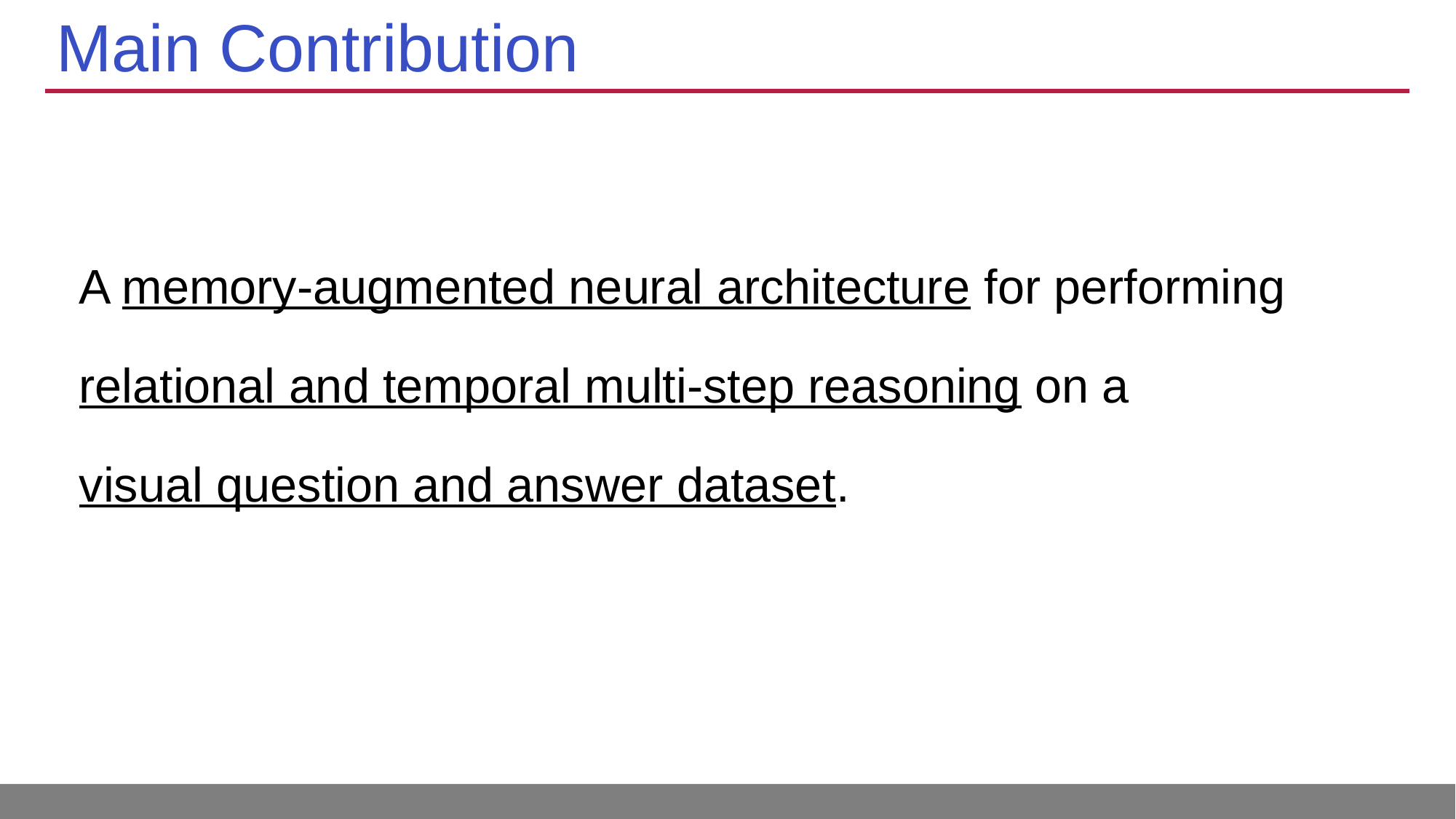

# Main Contribution
A memory-augmented neural architecture for performing
relational and temporal multi-step reasoning on a
visual question and answer dataset.